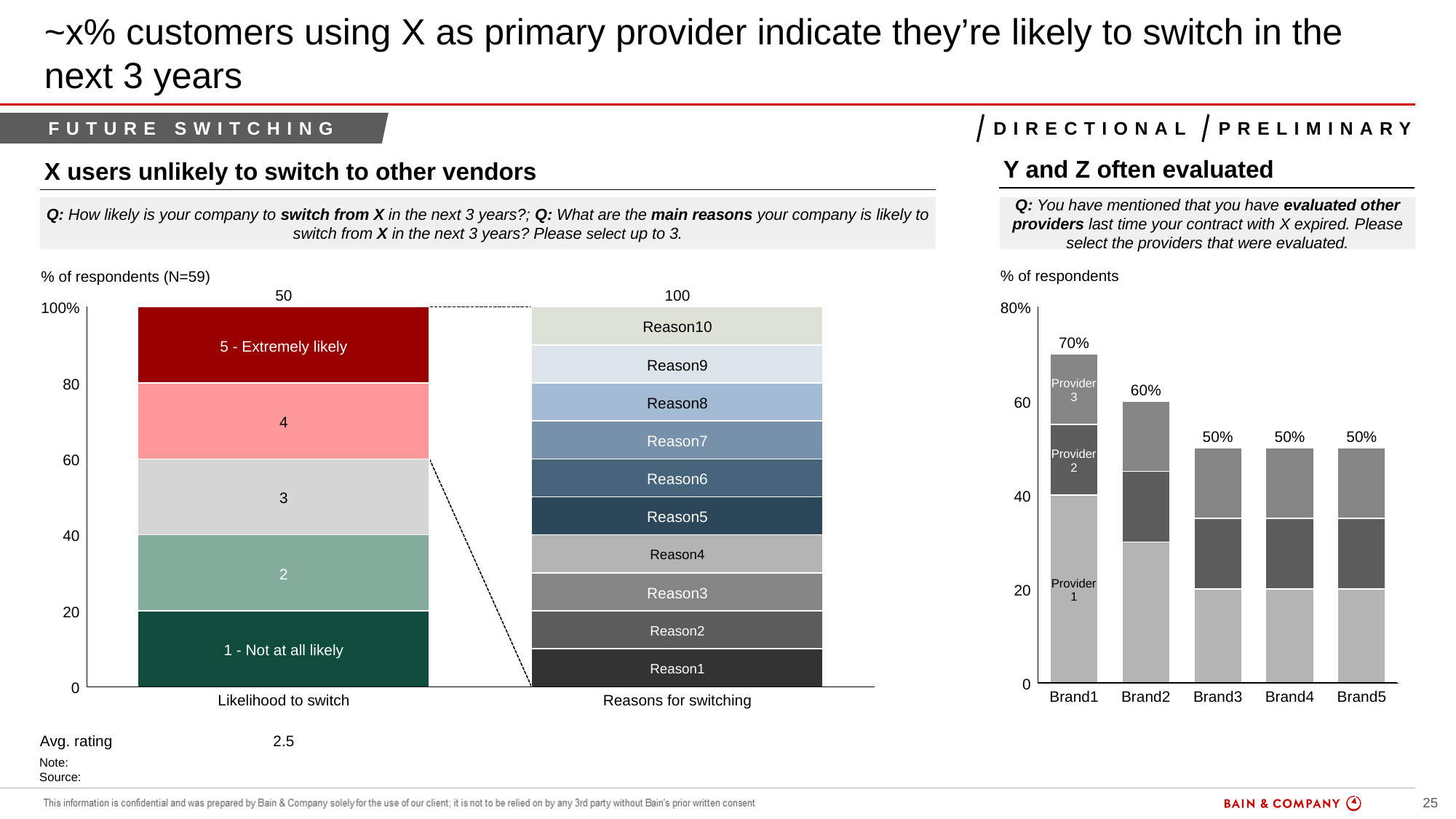

# ~x% customers using X as primary provider indicate they’re likely to switch in the next 3 years
Future switching

directional
preliminary
Y and Z often evaluated
X users unlikely to switch to other vendors
Q: How likely is your company to switch from X in the next 3 years?; Q: What are the main reasons your company is likely to switch from X in the next 3 years? Please select up to 3.
Q: You have mentioned that you have evaluated other providers last time your contract with X expired. Please select the providers that were evaluated.

Note:
Source: